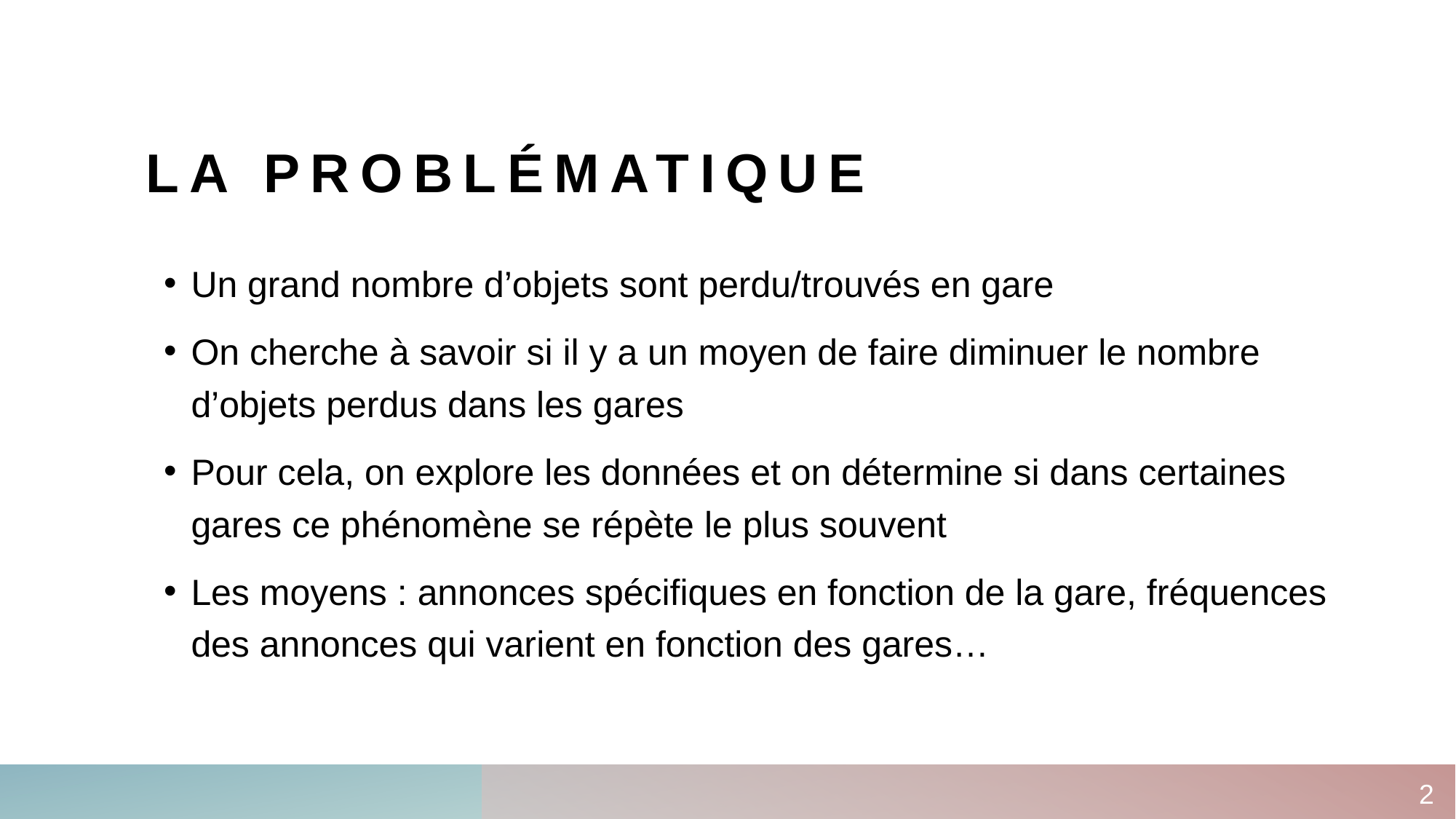

# La problématique
Un grand nombre d’objets sont perdu/trouvés en gare
On cherche à savoir si il y a un moyen de faire diminuer le nombre d’objets perdus dans les gares
Pour cela, on explore les données et on détermine si dans certaines gares ce phénomène se répète le plus souvent
Les moyens : annonces spécifiques en fonction de la gare, fréquences des annonces qui varient en fonction des gares…
2